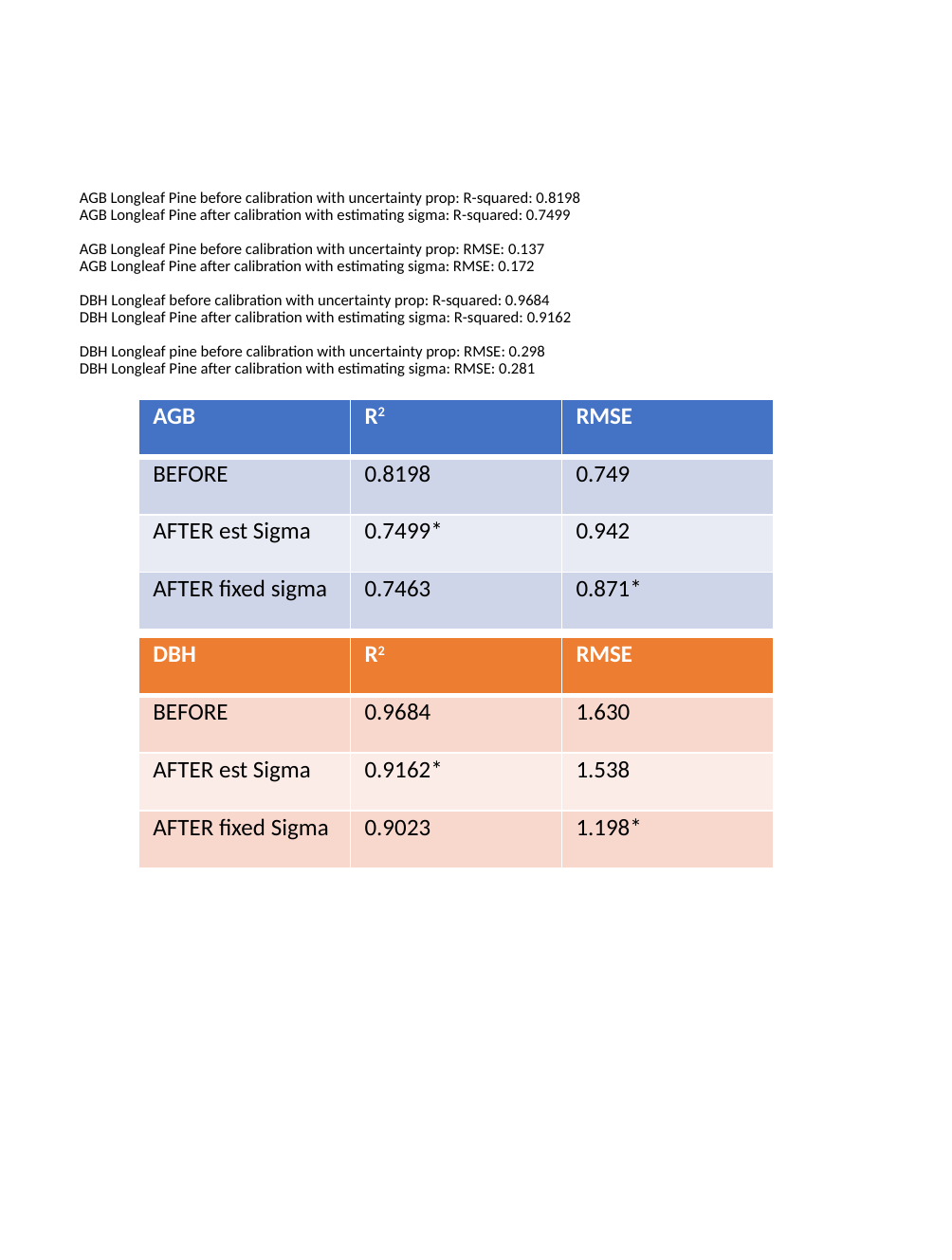

# AGB Longleaf Pine before calibration with uncertainty prop: R-squared: 0.8198 AGB Longleaf Pine after calibration with estimating sigma: R-squared: 0.7499 AGB Longleaf Pine before calibration with uncertainty prop: RMSE: 0.137 AGB Longleaf Pine after calibration with estimating sigma: RMSE: 0.172 DBH Longleaf before calibration with uncertainty prop: R-squared: 0.9684 DBH Longleaf Pine after calibration with estimating sigma: R-squared: 0.9162 DBH Longleaf pine before calibration with uncertainty prop: RMSE: 0.298 DBH Longleaf Pine after calibration with estimating sigma: RMSE: 0.281
| AGB | R2 | RMSE |
| --- | --- | --- |
| BEFORE | 0.8198 | 0.749 |
| AFTER est Sigma | 0.7499\* | 0.942 |
| AFTER fixed sigma | 0.7463 | 0.871\* |
| DBH | R2 | RMSE |
| --- | --- | --- |
| BEFORE | 0.9684 | 1.630 |
| AFTER est Sigma | 0.9162\* | 1.538 |
| AFTER fixed Sigma | 0.9023 | 1.198\* |